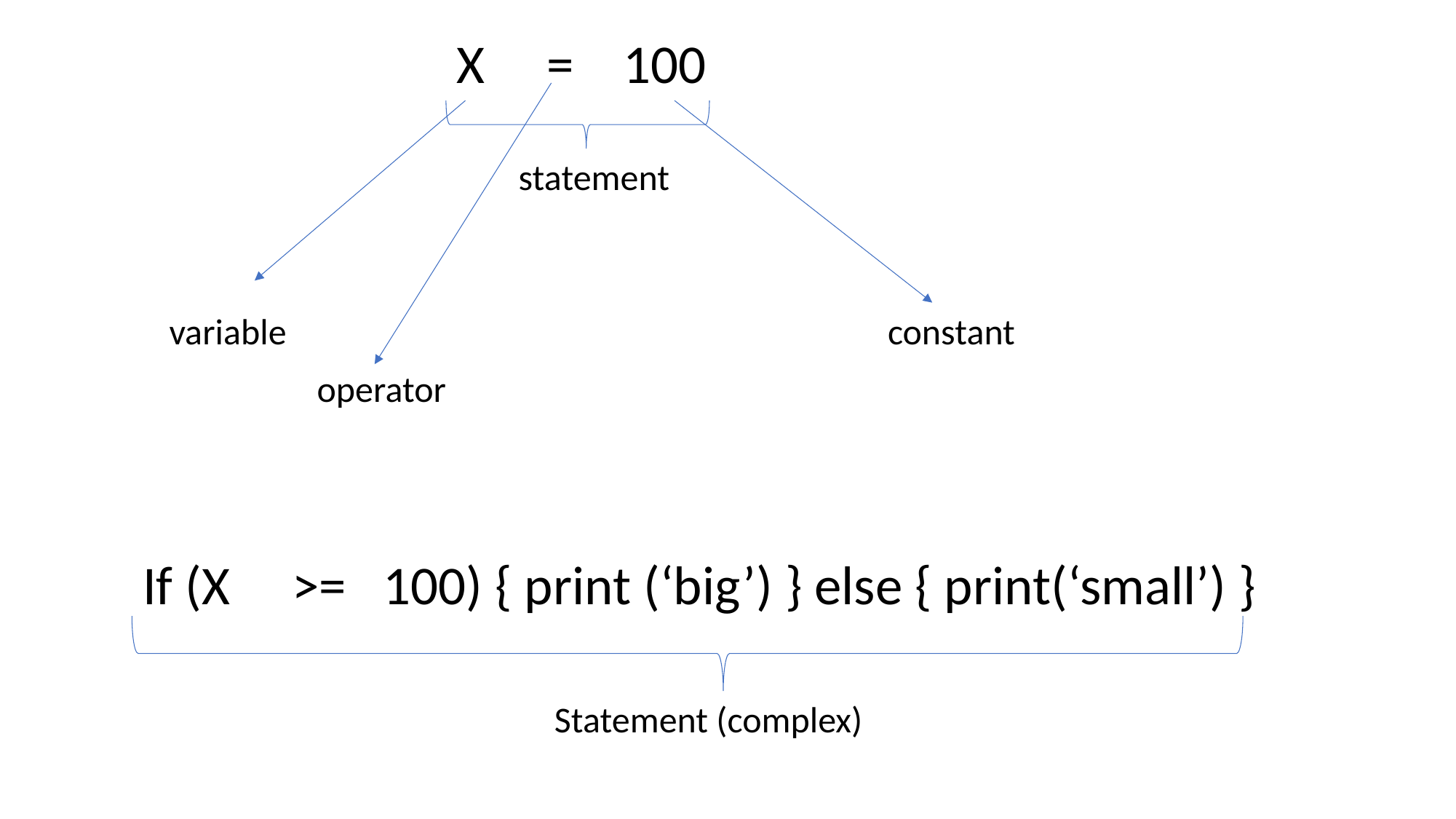

X     =    100

statement
variable
constant
operator
If (X     >=   100) { print (‘big’) } else { print(‘small’) }
Statement (complex)